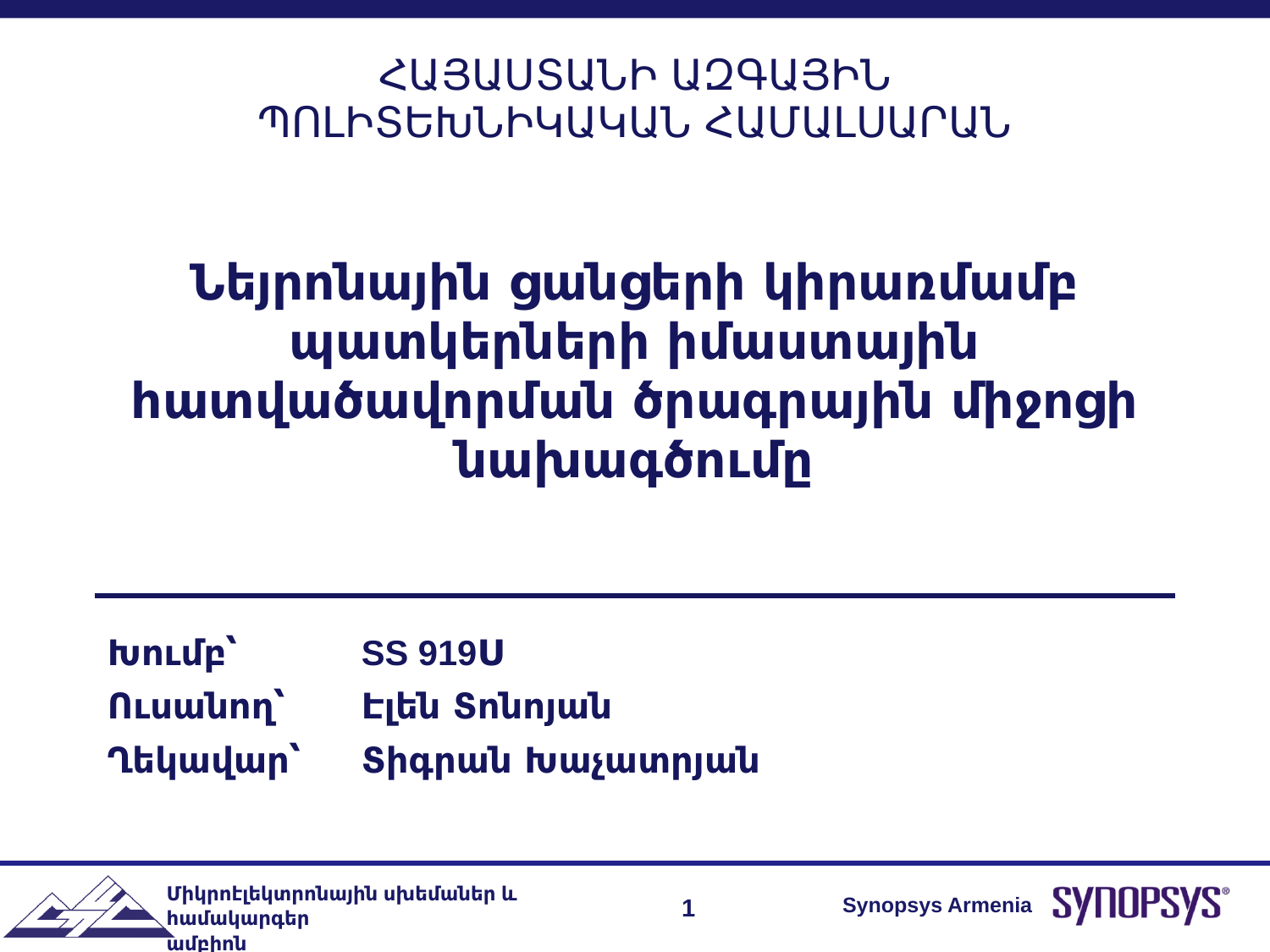

# Նեյրոնային ցանցերի կիրառմամբ պատկերների իմաստային հատվածավորման ծրագրային միջոցի նախագծումը
Խումբ՝ 	SS 919Ս
Ուսանող՝	Էլեն Տոնոյան
Ղեկավար՝	Տիգրան Խաչատրյան